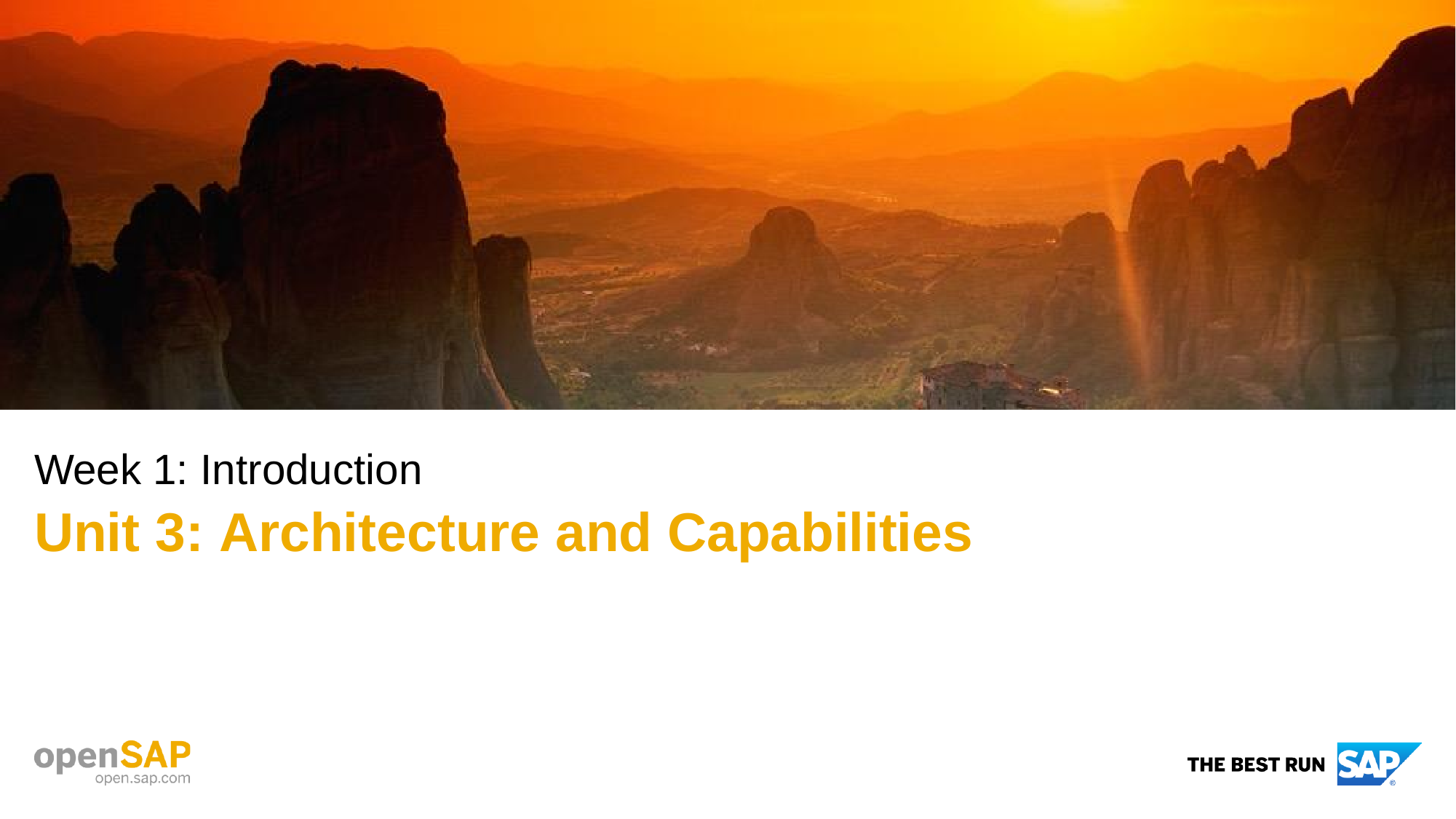

Week 1: Introduction
Unit 3: Architecture and Capabilities